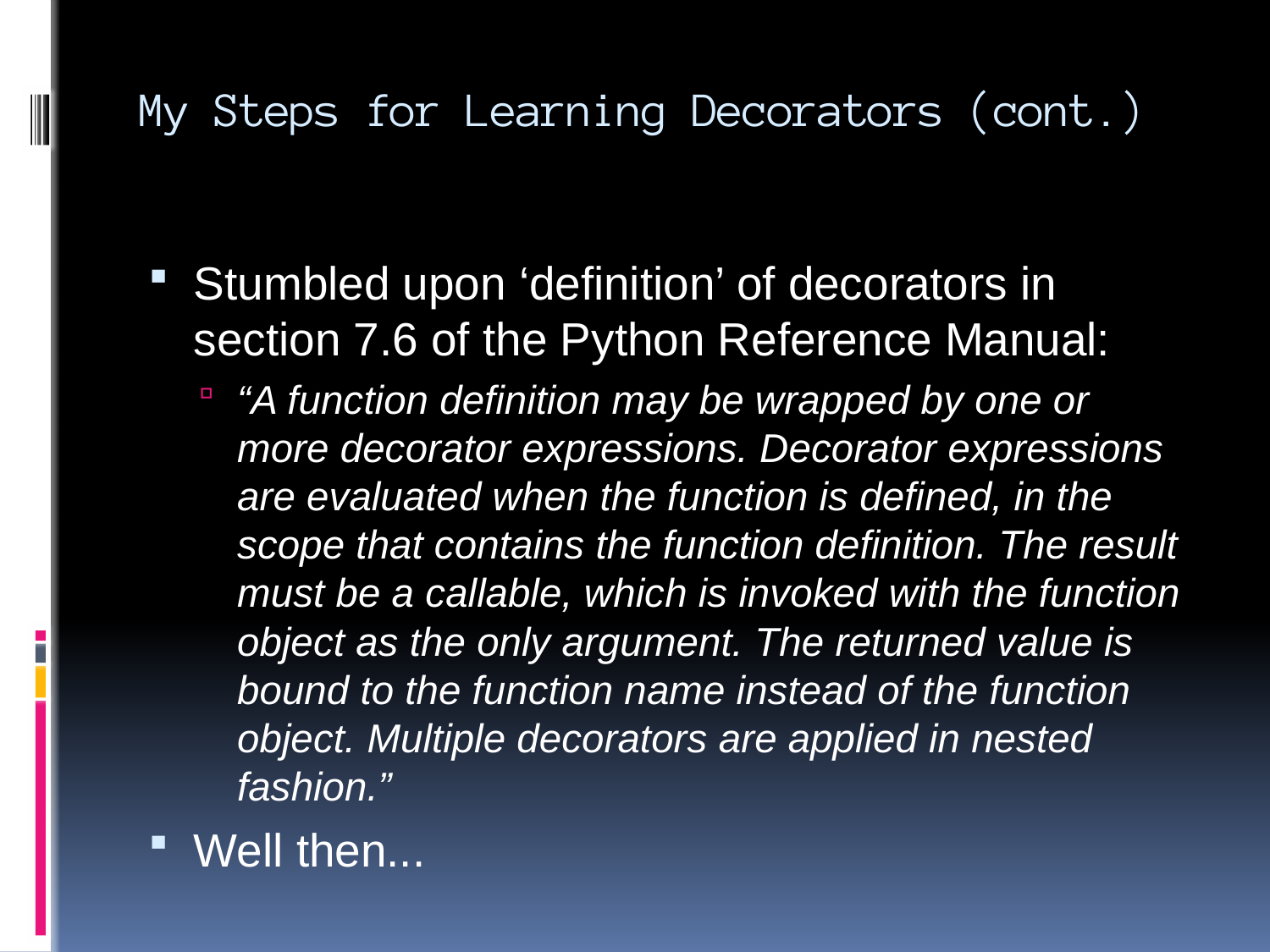

# My Steps for Learning Decorators (cont.)
Stumbled upon ‘definition’ of decorators in section 7.6 of the Python Reference Manual:
“A function definition may be wrapped by one or more decorator expressions. Decorator expressions are evaluated when the function is defined, in the scope that contains the function definition. The result must be a callable, which is invoked with the function object as the only argument. The returned value is bound to the function name instead of the function object. Multiple decorators are applied in nested fashion.”
Well then...